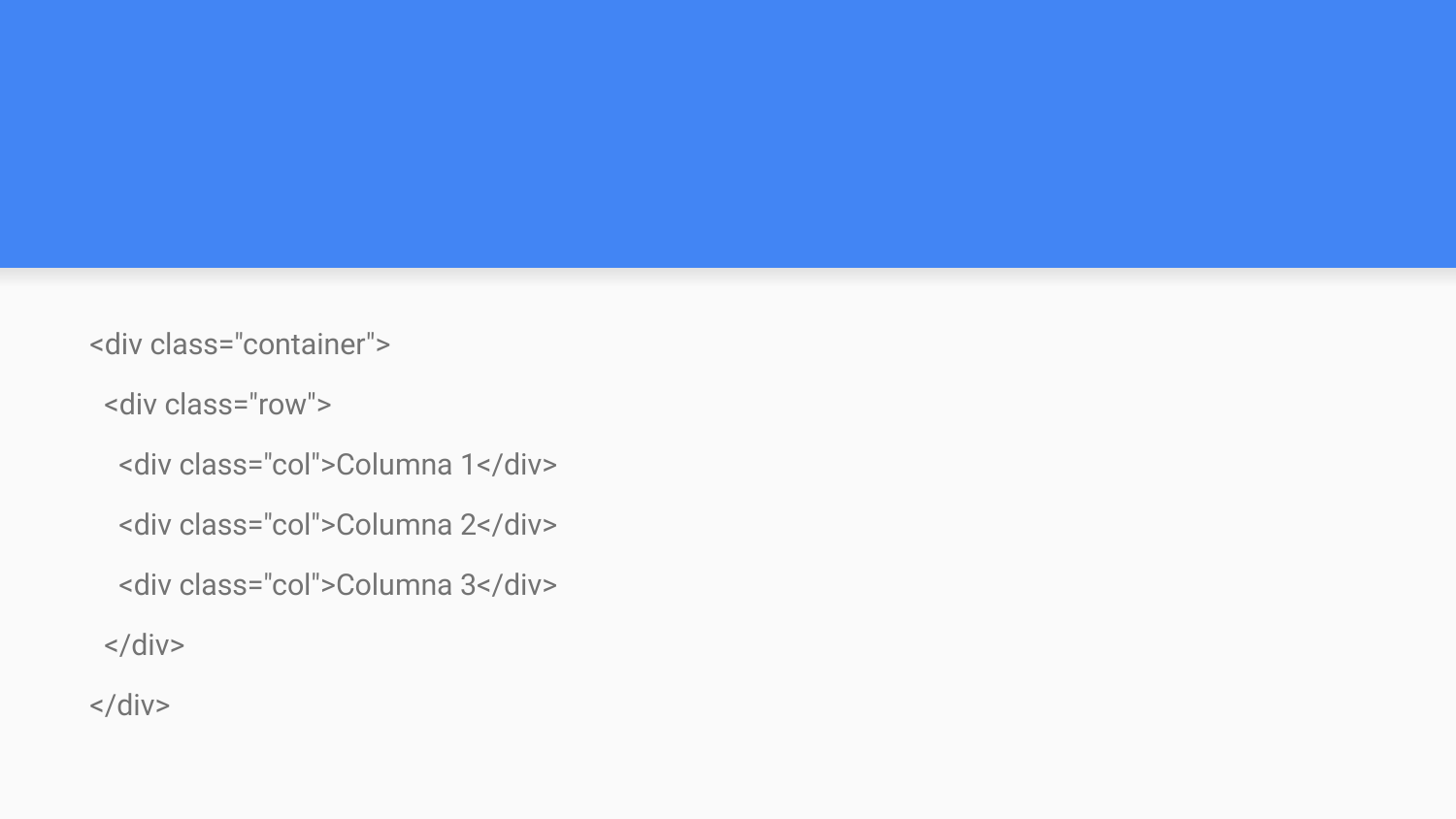

#
<div class="container">
  <div class="row">
    <div class="col">Columna 1</div>
    <div class="col">Columna 2</div>
    <div class="col">Columna 3</div>
  </div>
</div>